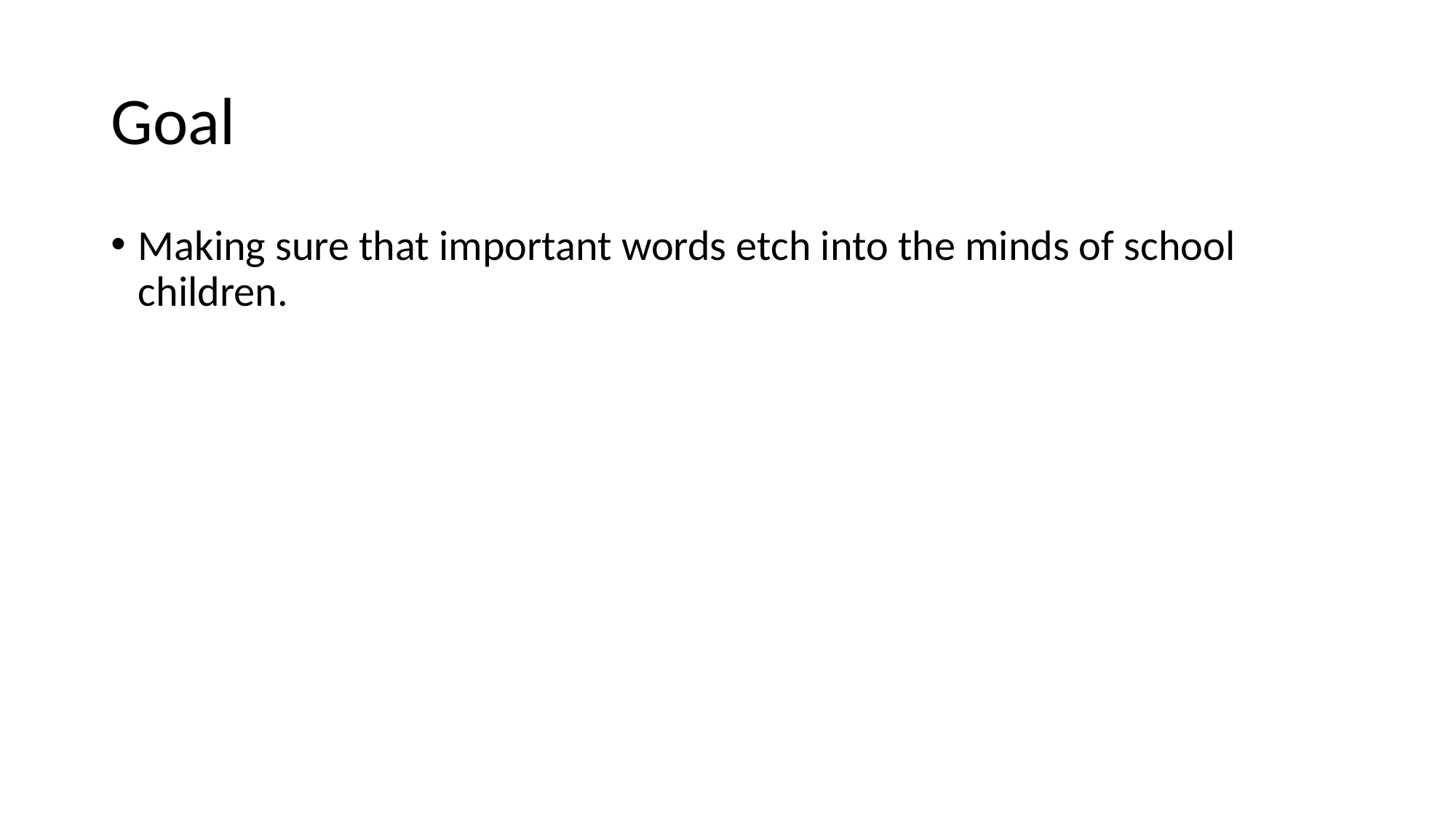

# Goal
Making sure that important words etch into the minds of school children.